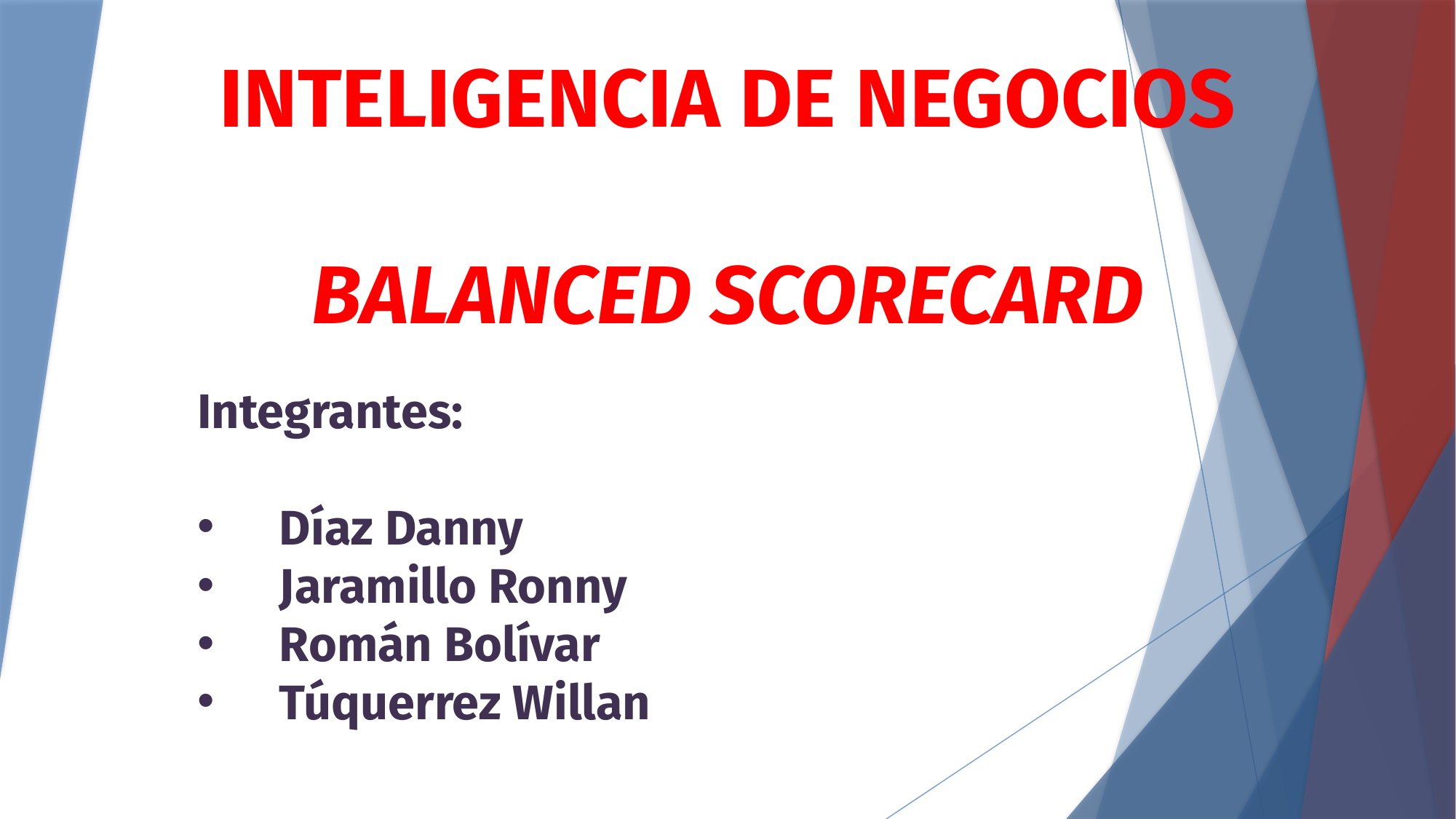

# INTELIGENCIA DE NEGOCIOS BALANCED SCORECARD
Integrantes:

Díaz Danny
Jaramillo Ronny
Román Bolívar
Túquerrez Willan